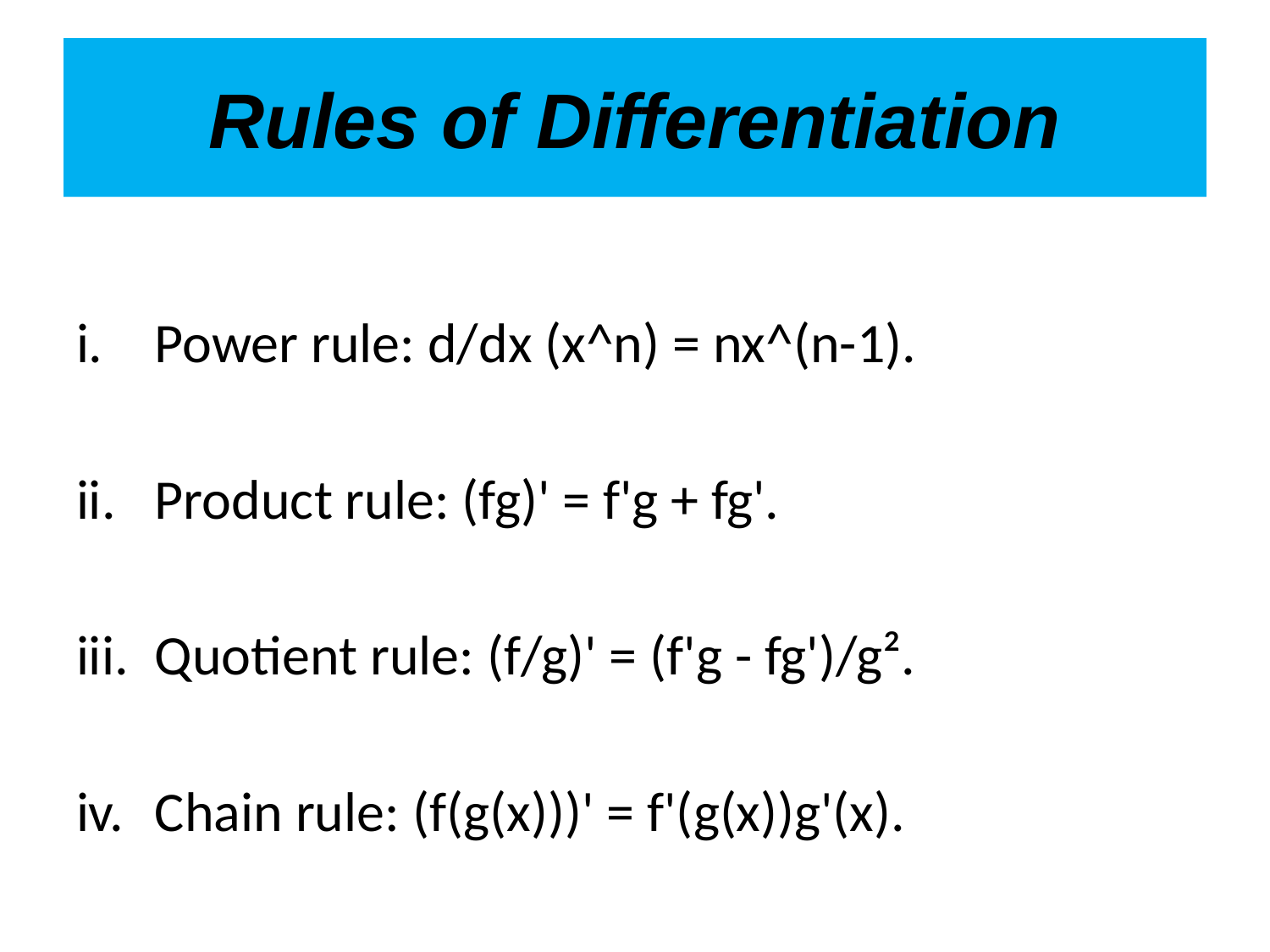

# Rules of Differentiation

Power rule: d/dx (x^n) = nx^(n-1).

Product rule: (fg)' = f'g + fg'.

Quotient rule: (f/g)' = (f'g - fg')/g².

Chain rule: (f(g(x)))' = f'(g(x))g'(x).